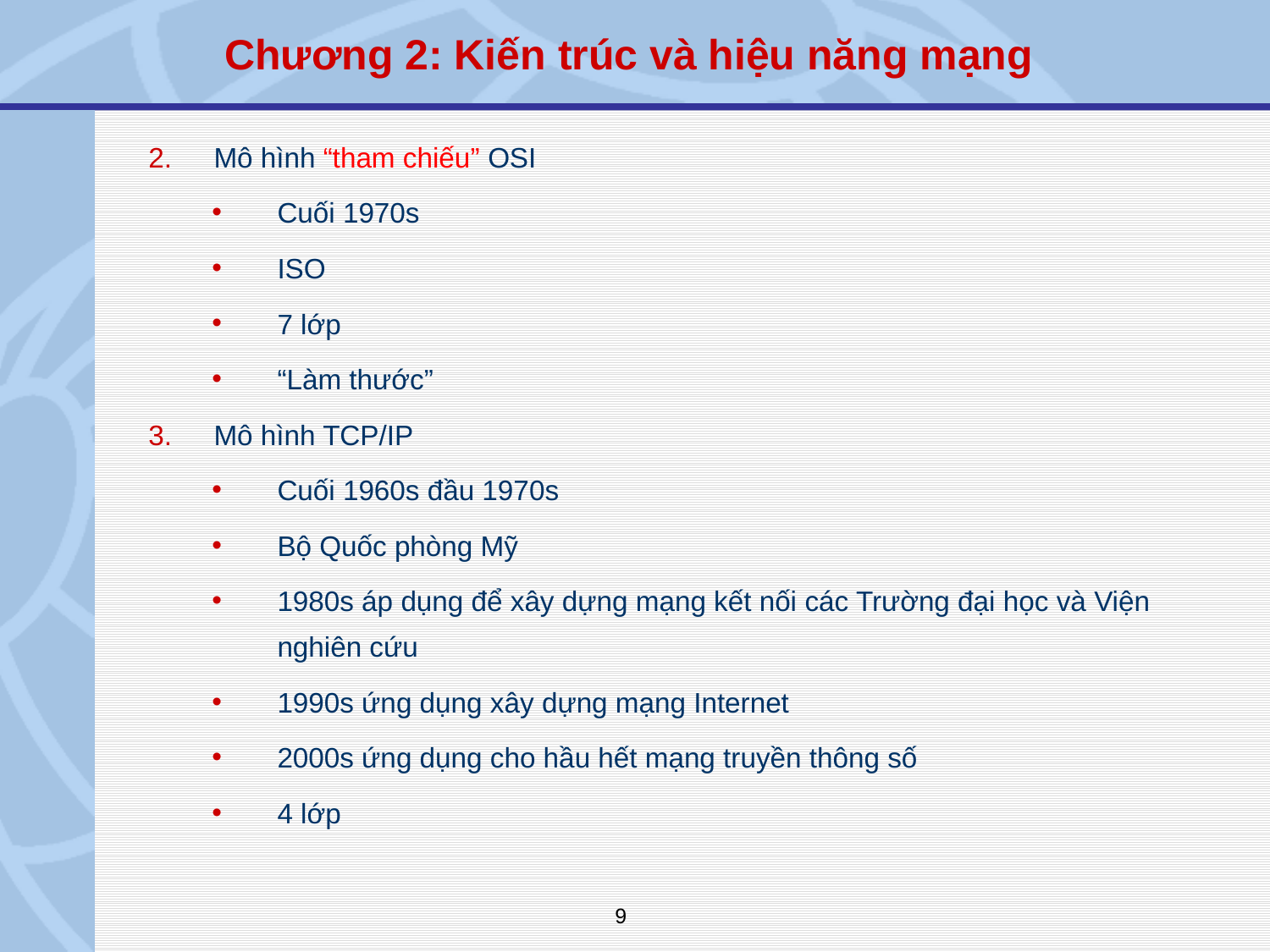

Chương 2: Kiến trúc và hiệu năng mạng
Mô hình “tham chiếu” OSI
Cuối 1970s
ISO
7 lớp
“Làm thước”
Mô hình TCP/IP
Cuối 1960s đầu 1970s
Bộ Quốc phòng Mỹ
1980s áp dụng để xây dựng mạng kết nối các Trường đại học và Viện nghiên cứu
1990s ứng dụng xây dựng mạng Internet
2000s ứng dụng cho hầu hết mạng truyền thông số
4 lớp